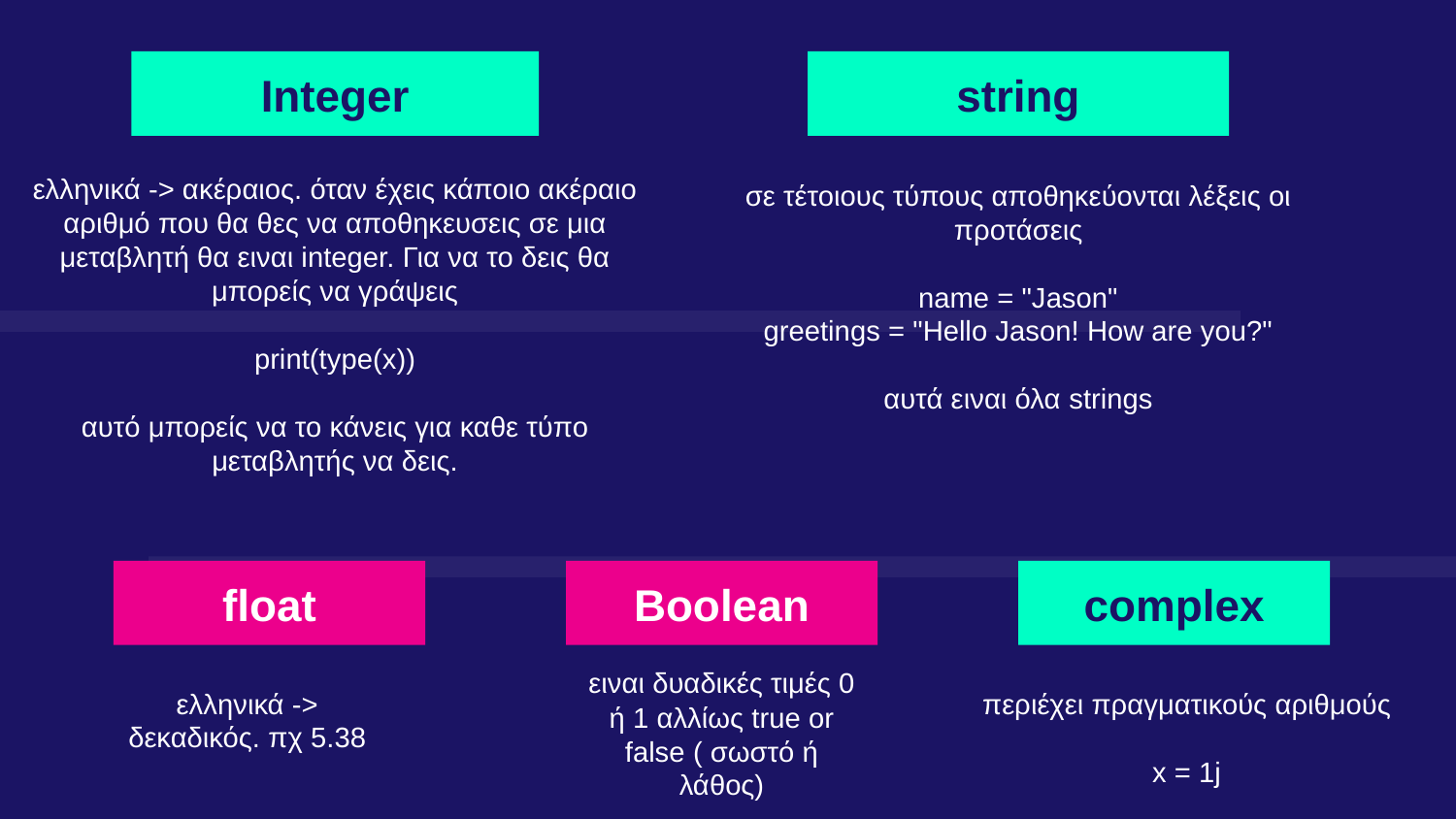

Integer
# string
ελληνικά -> ακέραιος. όταν έχεις κάποιο ακέραιο αριθμό που θα θες να αποθηκευσεις σε μια μεταβλητή θα ειναι integer. Για να το δεις θα μπορείς να γράψεις

print(type(x))

αυτό μπορείς να το κάνεις για καθε τύπο μεταβλητής να δεις.
σε τέτοιους τύπους αποθηκεύονται λέξεις οι προτάσεις

name = "Jason"
greetings = "Hello Jason! How are you?"

αυτά ειναι όλα strings
float
Boolean
complex
ειναι δυαδικές τιμές 0 ή 1 αλλίως true or false ( σωστό ή λάθος)
ελληνικά -> δεκαδικός. πχ 5.38
περιέχει πραγματικούς αριθμούς

x = 1j